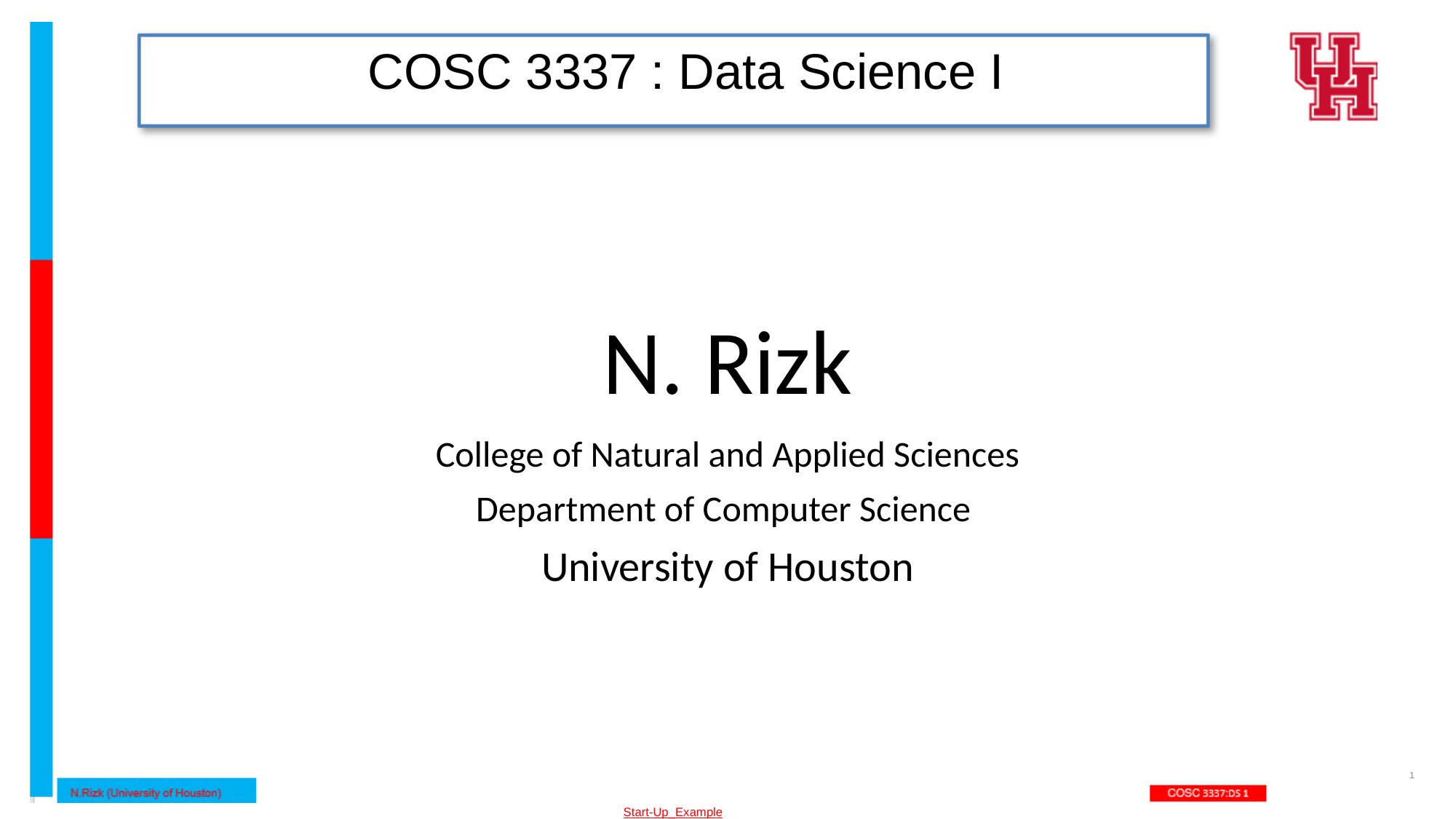

COSC 3337 : Data Science I
# N. Rizk
College of Natural and Applied Sciences
Department of Computer Science
University of Houston
1
Start-Up_Example